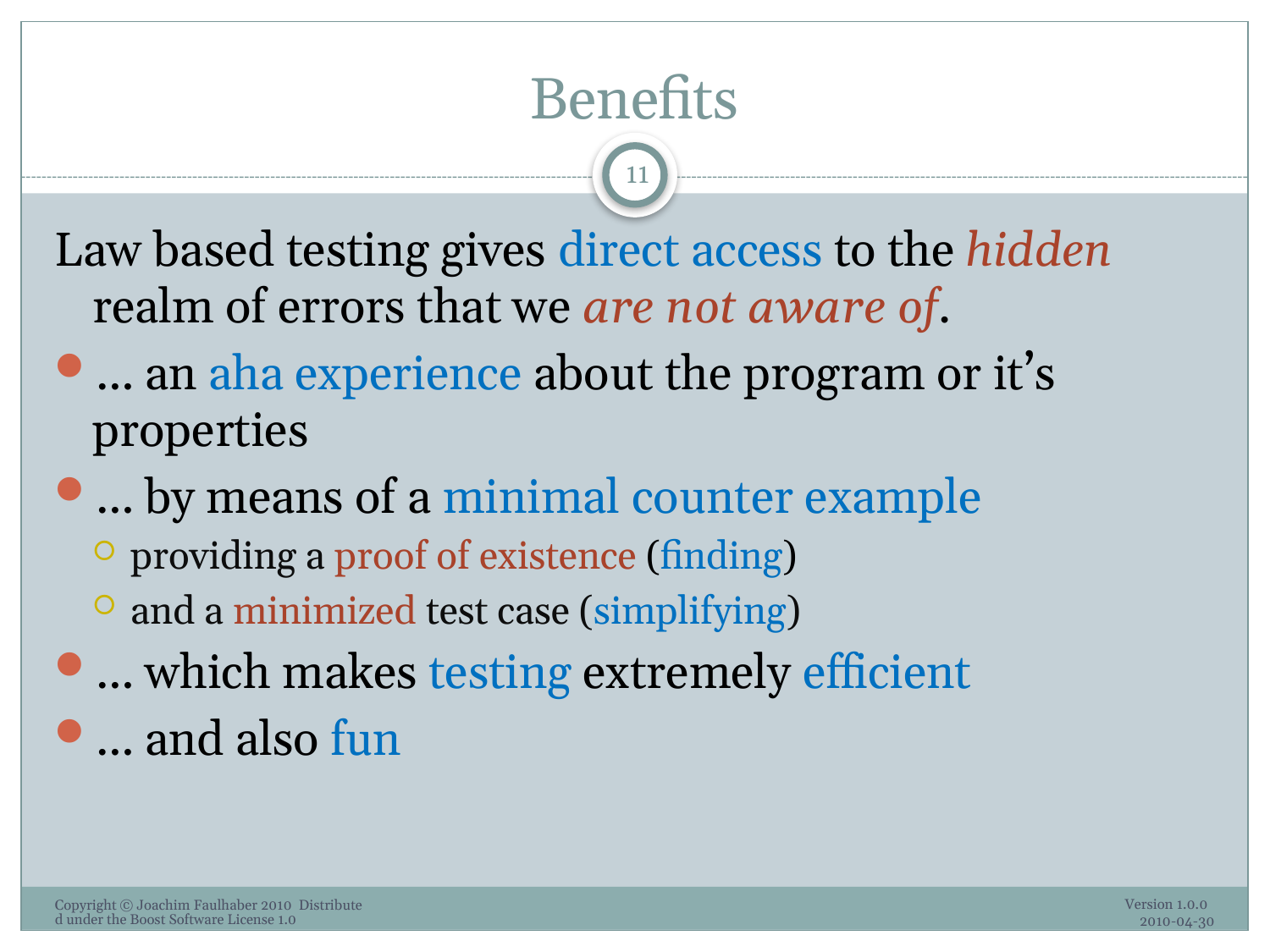

# Benefits
11
Law based testing gives direct access to the hidden realm of errors that we are not aware of.
… an aha experience about the program or it’s properties
… by means of a minimal counter example
providing a proof of existence (finding)
and a minimized test case (simplifying)
… which makes testing extremely efficient
… and also fun

Version 1.0.0   2010-04-30
Copyright © Joachim Faulhaber 2010  Distributed under the Boost Software License 1.0